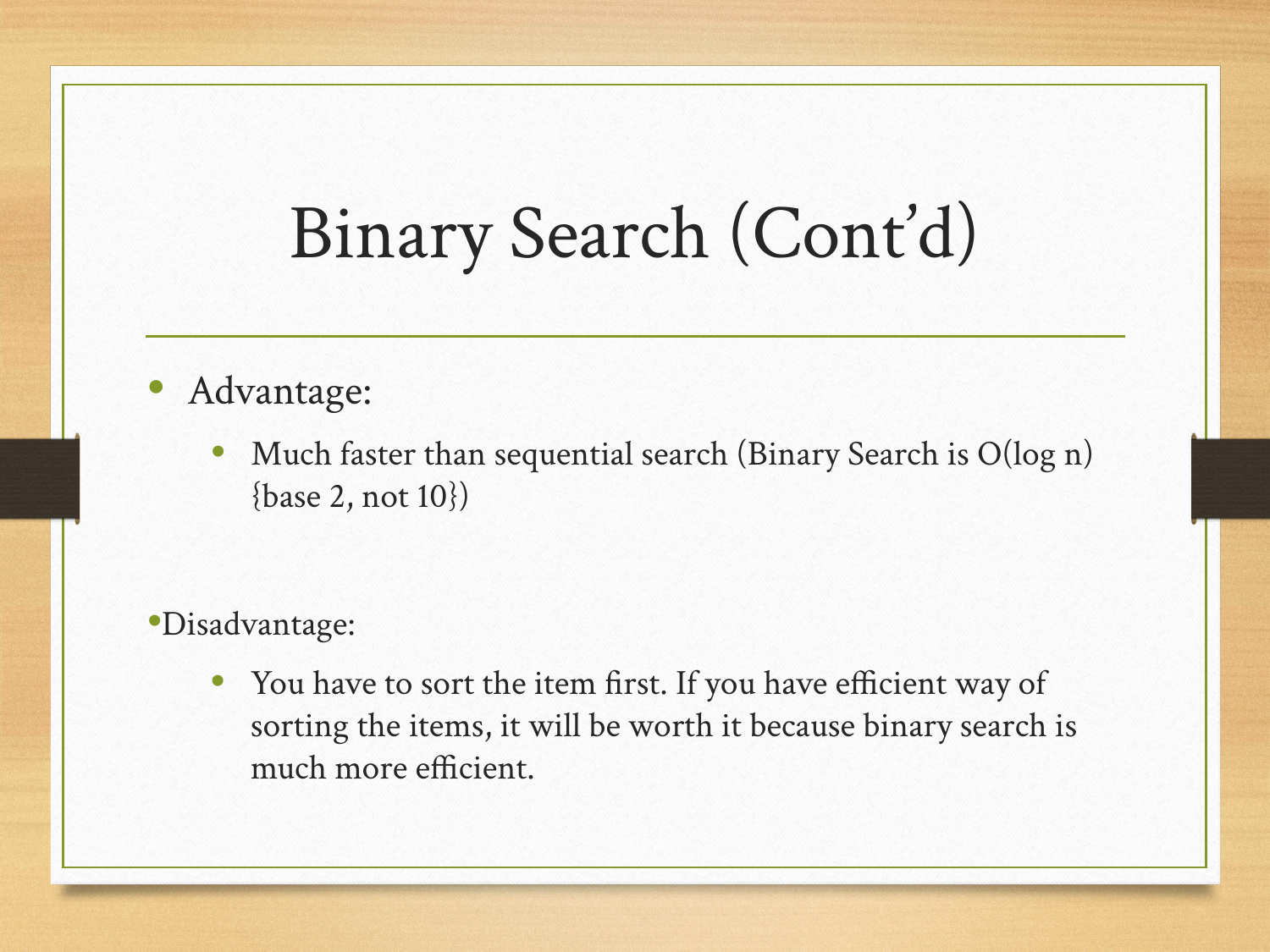

# Binary Search (Cont’d)
Advantage:
Much faster than sequential search (Binary Search is O(log n) {base 2, not 10})

Disadvantage:
You have to sort the item first. If you have efficient way of sorting the items, it will be worth it because binary search is much more efficient.